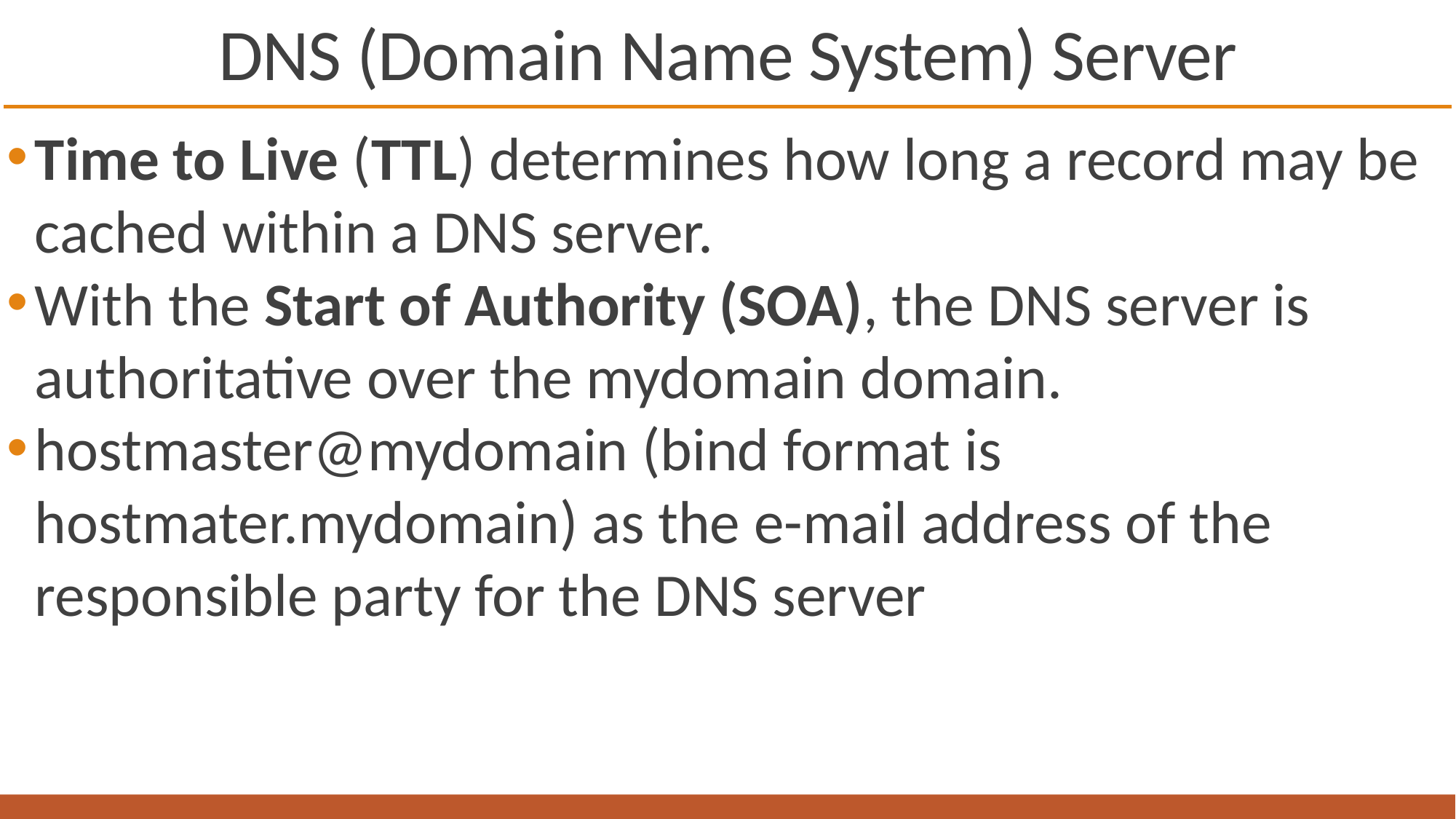

# DNS (Domain Name System) Server
Time to Live (TTL) determines how long a record may be cached within a DNS server.
With the Start of Authority (SOA), the DNS server is authoritative over the mydomain domain.
hostmaster@mydomain (bind format is hostmater.mydomain) as the e-mail address of the responsible party for the DNS server